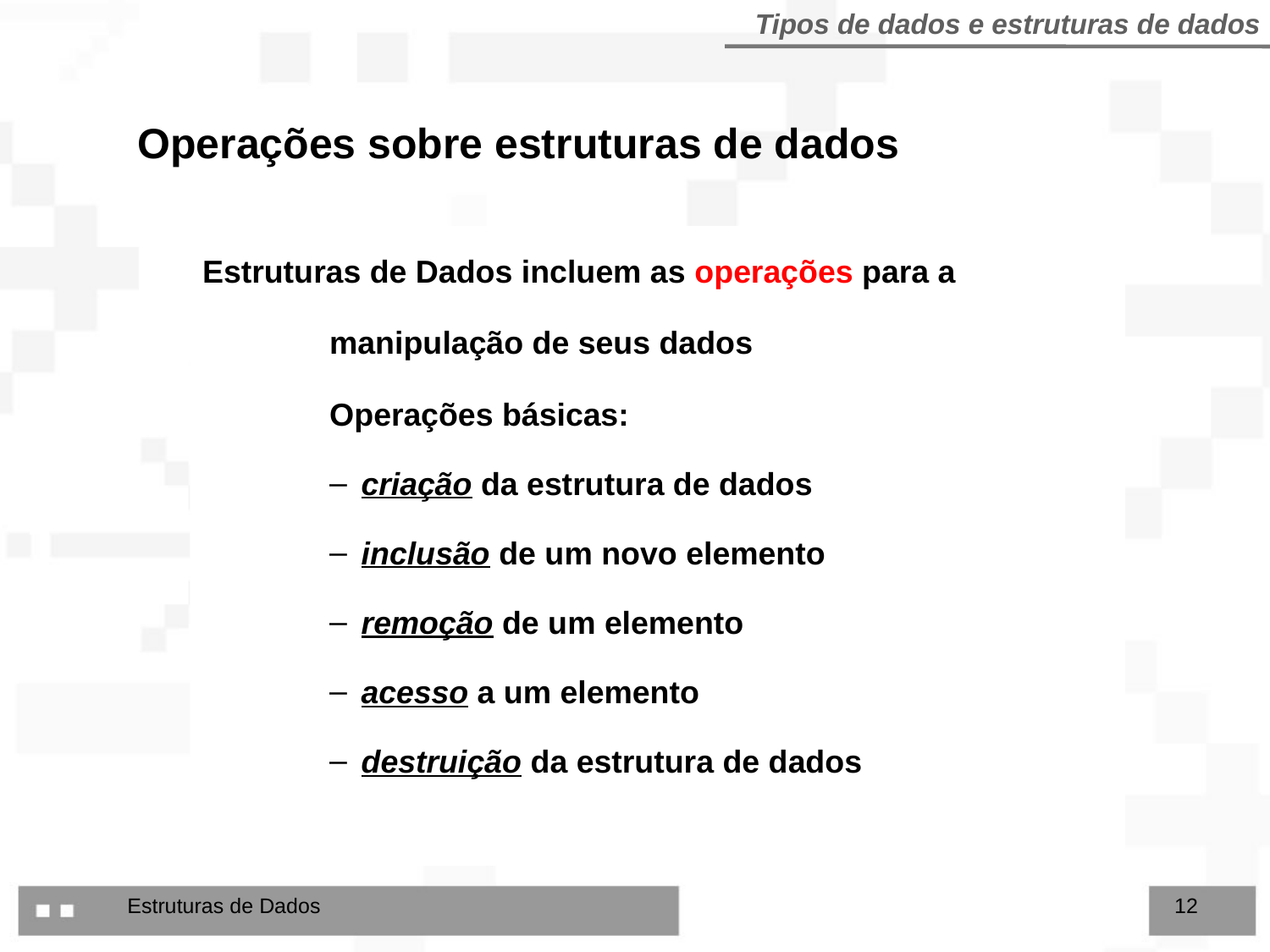

Tipos de dados e estruturas de dados
Operações sobre estruturas de dados
Estruturas de Dados incluem as operações para a
	manipulação de seus dados
	Operações básicas:
criação da estrutura de dados
inclusão de um novo elemento
remoção de um elemento
acesso a um elemento
destruição da estrutura de dados